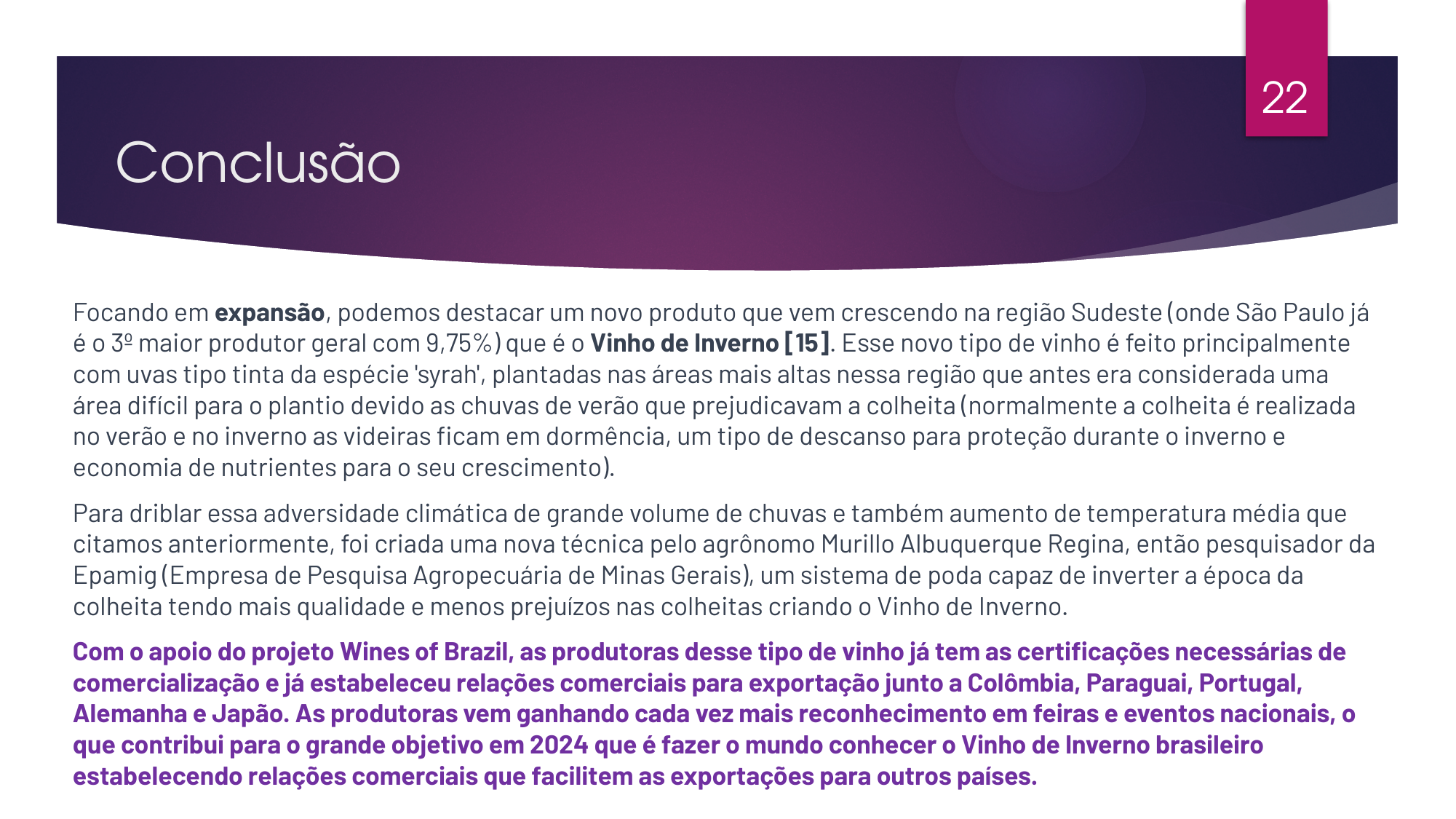

22
Conclusão
Focando em expansão, podemos destacar um novo produto que vem crescendo na região Sudeste (onde São Paulo já é o 3º maior produtor geral com 9,75%) que é o Vinho de Inverno [15]. Esse novo tipo de vinho é feito principalmente com uvas tipo tinta da espécie 'syrah', plantadas nas áreas mais altas nessa região que antes era considerada uma área difícil para o plantio devido as chuvas de verão que prejudicavam a colheita (normalmente a colheita é realizada no verão e no inverno as videiras ficam em dormência, um tipo de descanso para proteção durante o inverno e economia de nutrientes para o seu crescimento).
Para driblar essa adversidade climática de grande volume de chuvas e também aumento de temperatura média que citamos anteriormente, foi criada uma nova técnica pelo agrônomo Murillo Albuquerque Regina, então pesquisador da Epamig (Empresa de Pesquisa Agropecuária de Minas Gerais), um sistema de poda capaz de inverter a época da colheita tendo mais qualidade e menos prejuízos nas colheitas criando o Vinho de Inverno.
Com o apoio do projeto Wines of Brazil, as produtoras desse tipo de vinho já tem as certificações necessárias de comercialização e já estabeleceu relações comerciais para exportação junto a Colômbia, Paraguai, Portugal, Alemanha e Japão. As produtoras vem ganhando cada vez mais reconhecimento em feiras e eventos nacionais, o que contribui para o grande objetivo em 2024 que é fazer o mundo conhecer o Vinho de Inverno brasileiro estabelecendo relações comerciais que facilitem as exportações para outros países.